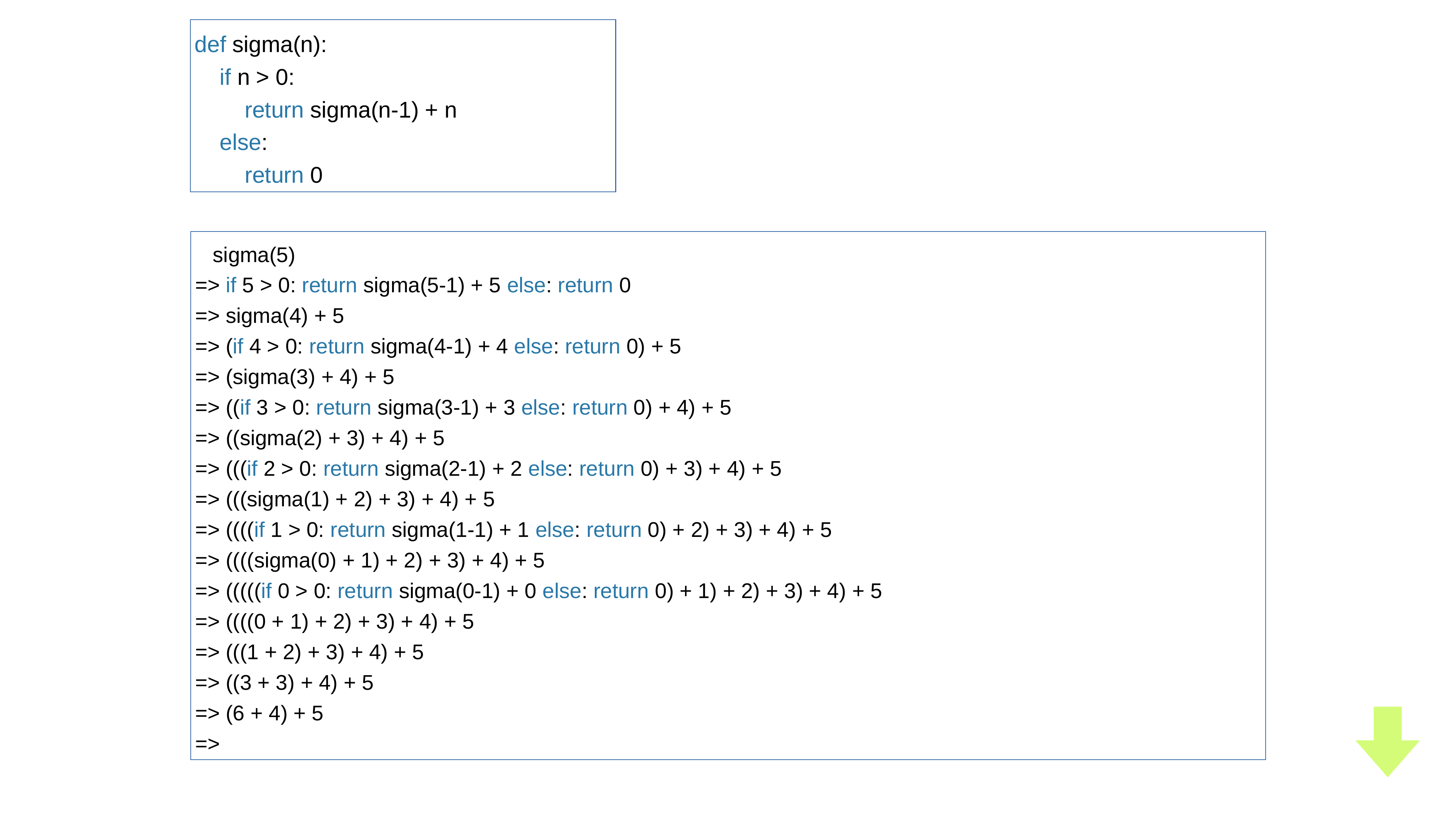

def sigma(n):
    if n > 0:
        return sigma(n-1) + n
    else:
        return 0
   sigma(5)
=> if 5 > 0: return sigma(5-1) + 5 else: return 0
=> sigma(4) + 5
=> (if 4 > 0: return sigma(4-1) + 4 else: return 0) + 5
=> (sigma(3) + 4) + 5
=> ((if 3 > 0: return sigma(3-1) + 3 else: return 0) + 4) + 5
=> ((sigma(2) + 3) + 4) + 5
=> (((if 2 > 0: return sigma(2-1) + 2 else: return 0) + 3) + 4) + 5
=> (((sigma(1) + 2) + 3) + 4) + 5
=> ((((if 1 > 0: return sigma(1-1) + 1 else: return 0) + 2) + 3) + 4) + 5
=> ((((sigma(0) + 1) + 2) + 3) + 4) + 5
=> (((((if 0 > 0: return sigma(0-1) + 0 else: return 0) + 1) + 2) + 3) + 4) + 5
=> ((((0 + 1) + 2) + 3) + 4) + 5
=> (((1 + 2) + 3) + 4) + 5
=> ((3 + 3) + 4) + 5
=> (6 + 4) + 5
=>